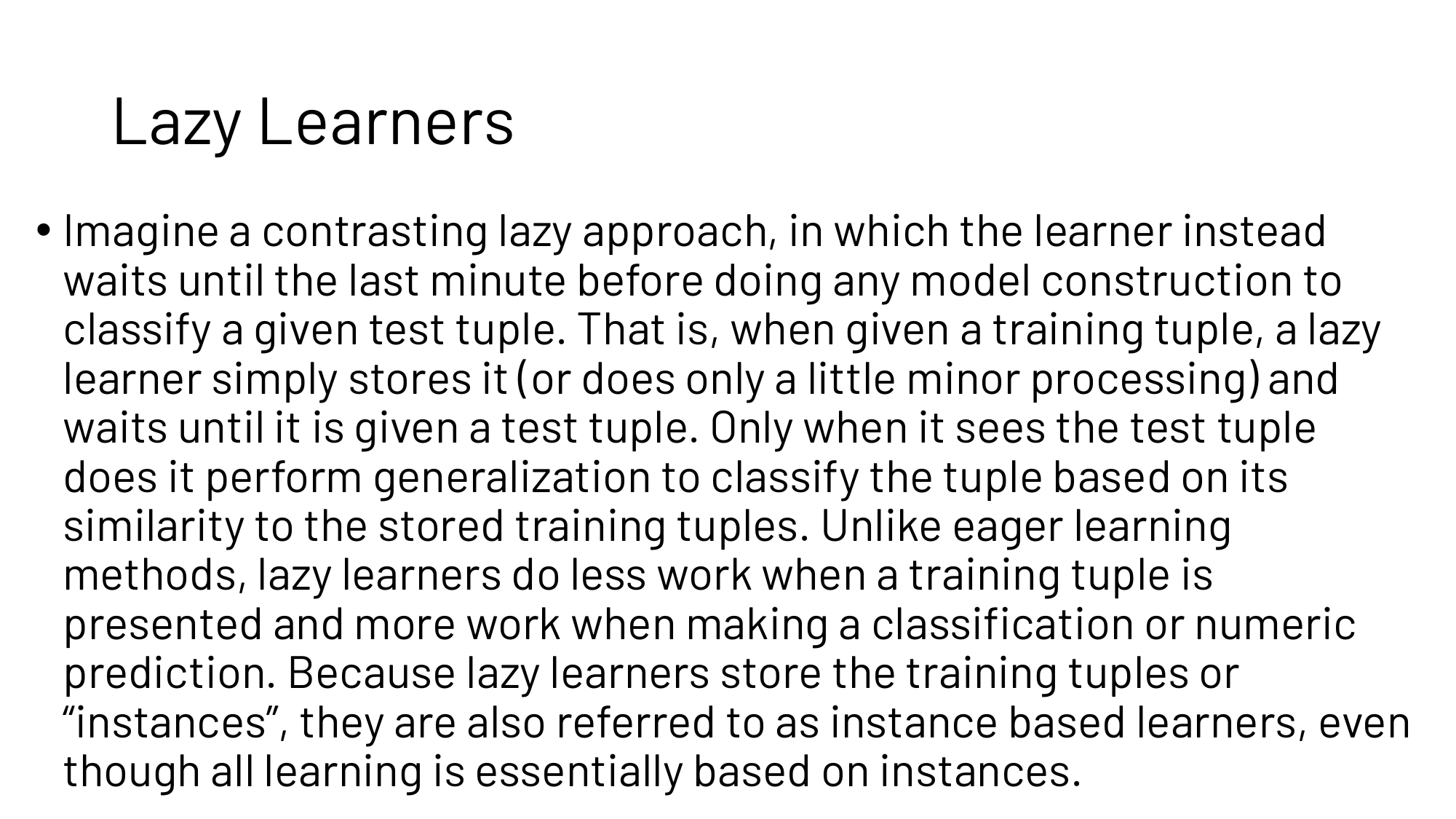

# Lazy Learners
Imagine a contrasting lazy approach, in which the learner instead waits until the last minute before doing any model construction to classify a given test tuple. That is, when given a training tuple, a lazy learner simply stores it (or does only a little minor processing) and waits until it is given a test tuple. Only when it sees the test tuple does it perform generalization to classify the tuple based on its similarity to the stored training tuples. Unlike eager learning methods, lazy learners do less work when a training tuple is presented and more work when making a classification or numeric prediction. Because lazy learners store the training tuples or “instances”, they are also referred to as instance based learners, even though all learning is essentially based on instances.